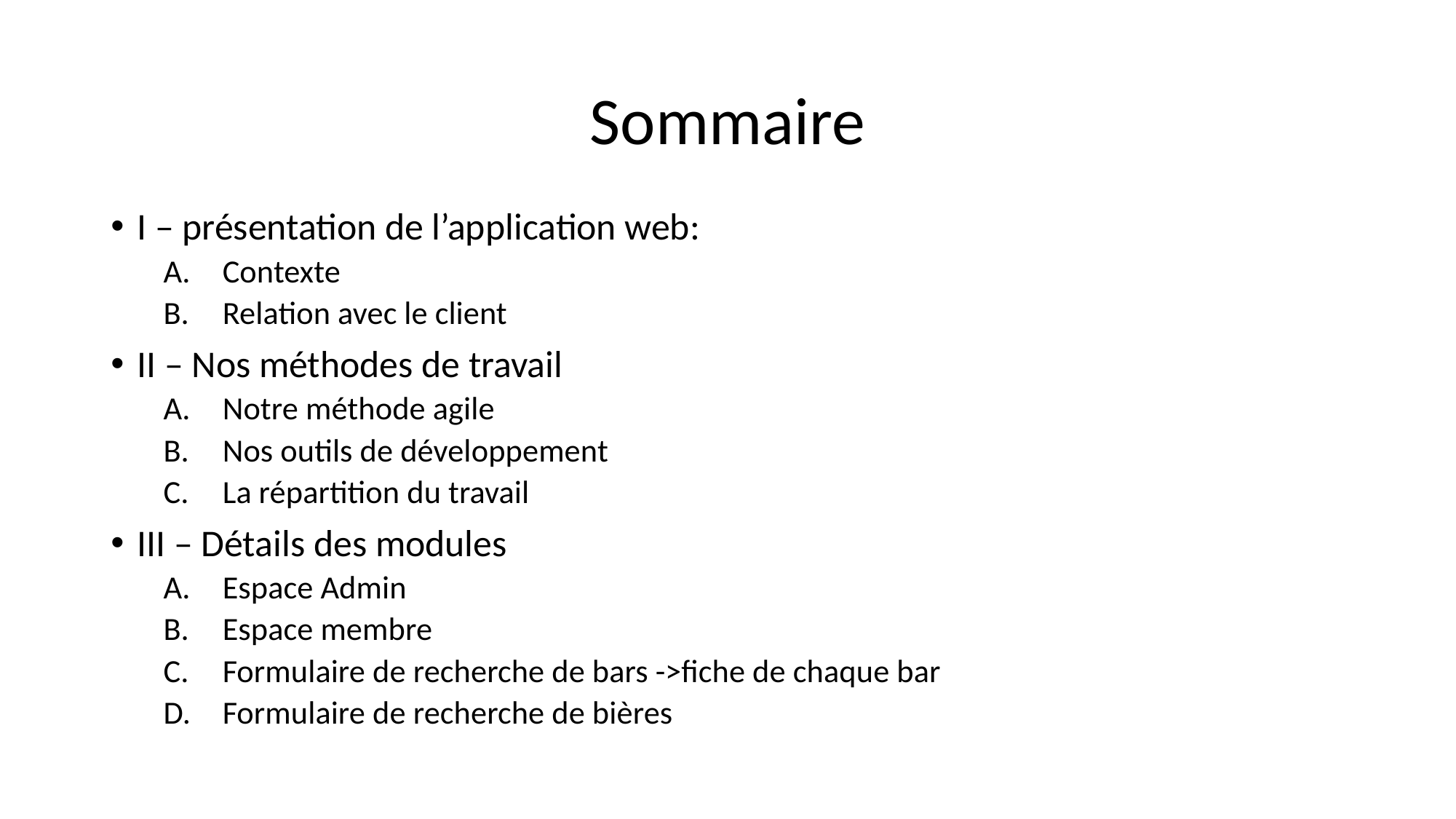

# Sommaire
I – présentation de l’application web:
Contexte
Relation avec le client
II – Nos méthodes de travail
Notre méthode agile
Nos outils de développement
La répartition du travail
III – Détails des modules
Espace Admin
Espace membre
Formulaire de recherche de bars ->fiche de chaque bar
Formulaire de recherche de bières